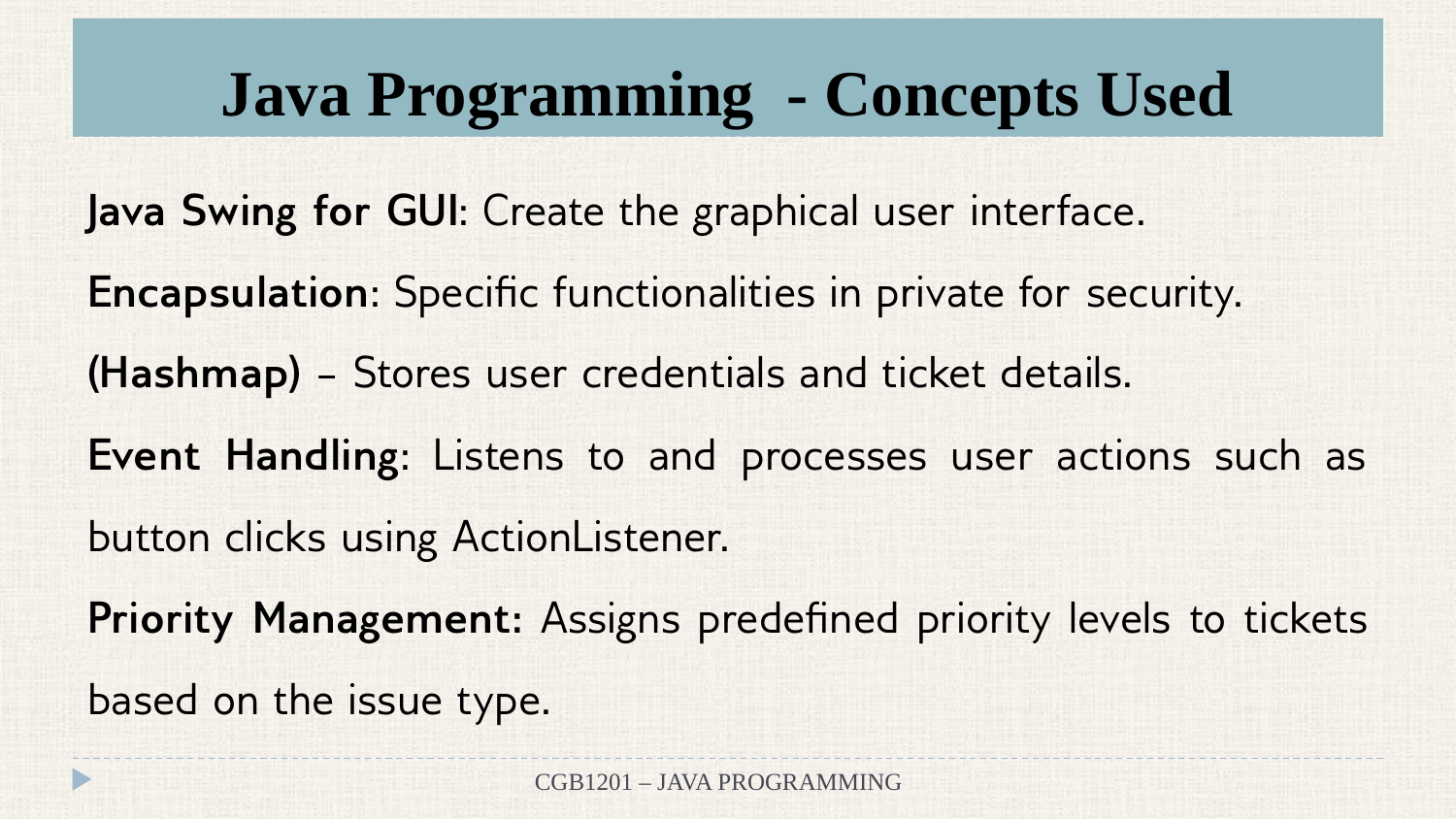

# Java Programming  - Concepts Used
Java Swing for GUI: Create the graphical user interface.
Encapsulation: Specific functionalities in private for security.
(Hashmap) – Stores user credentials and ticket details.
Event Handling: Listens to and processes user actions such as button clicks using ActionListener.
Priority Management: Assigns predefined priority levels to tickets based on the issue type.

6
CGB1201 – JAVA PROGRAMMING